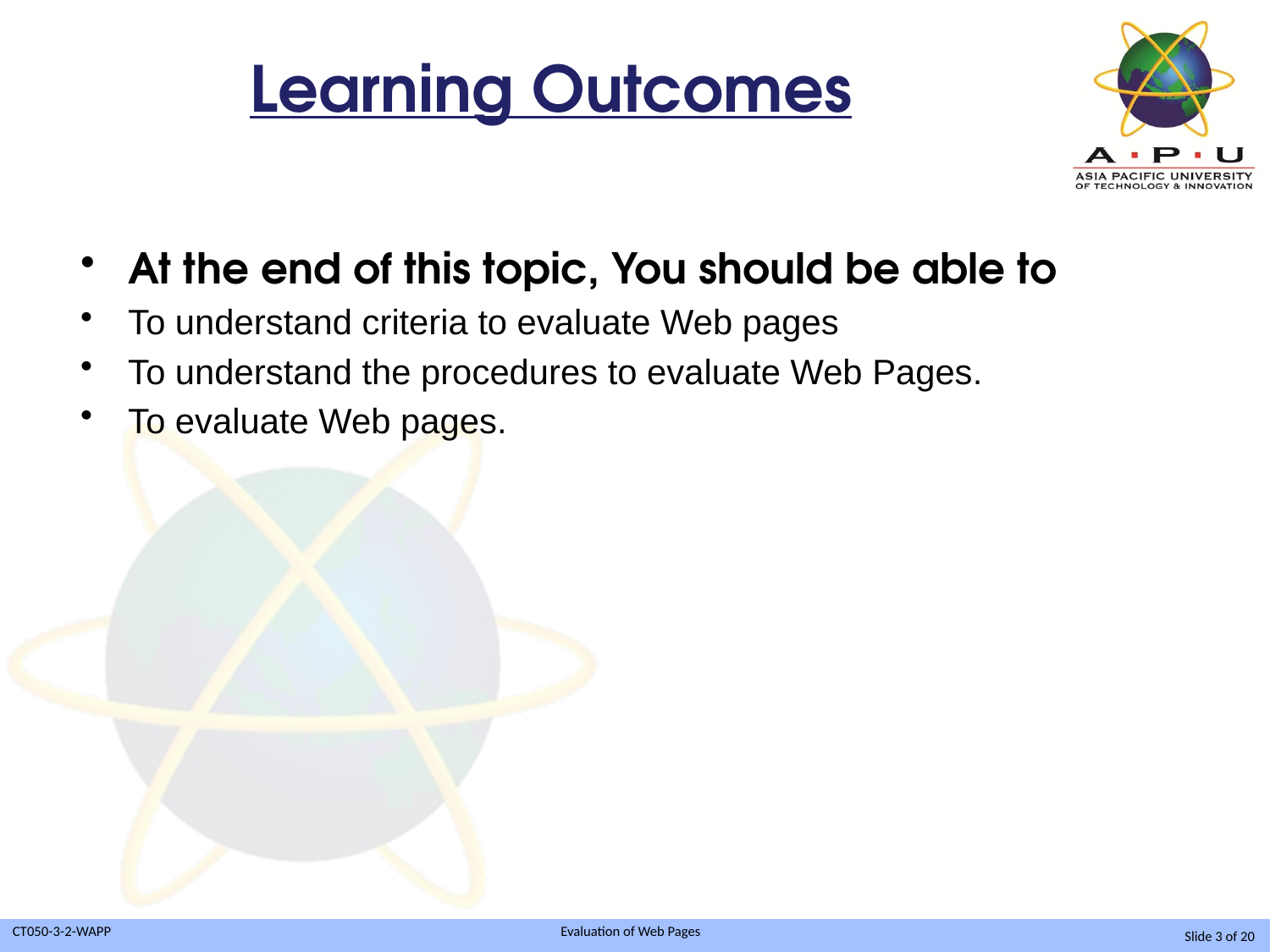

# Learning Outcomes
At the end of this topic, You should be able to
To understand criteria to evaluate Web pages
To understand the procedures to evaluate Web Pages.
To evaluate Web pages.